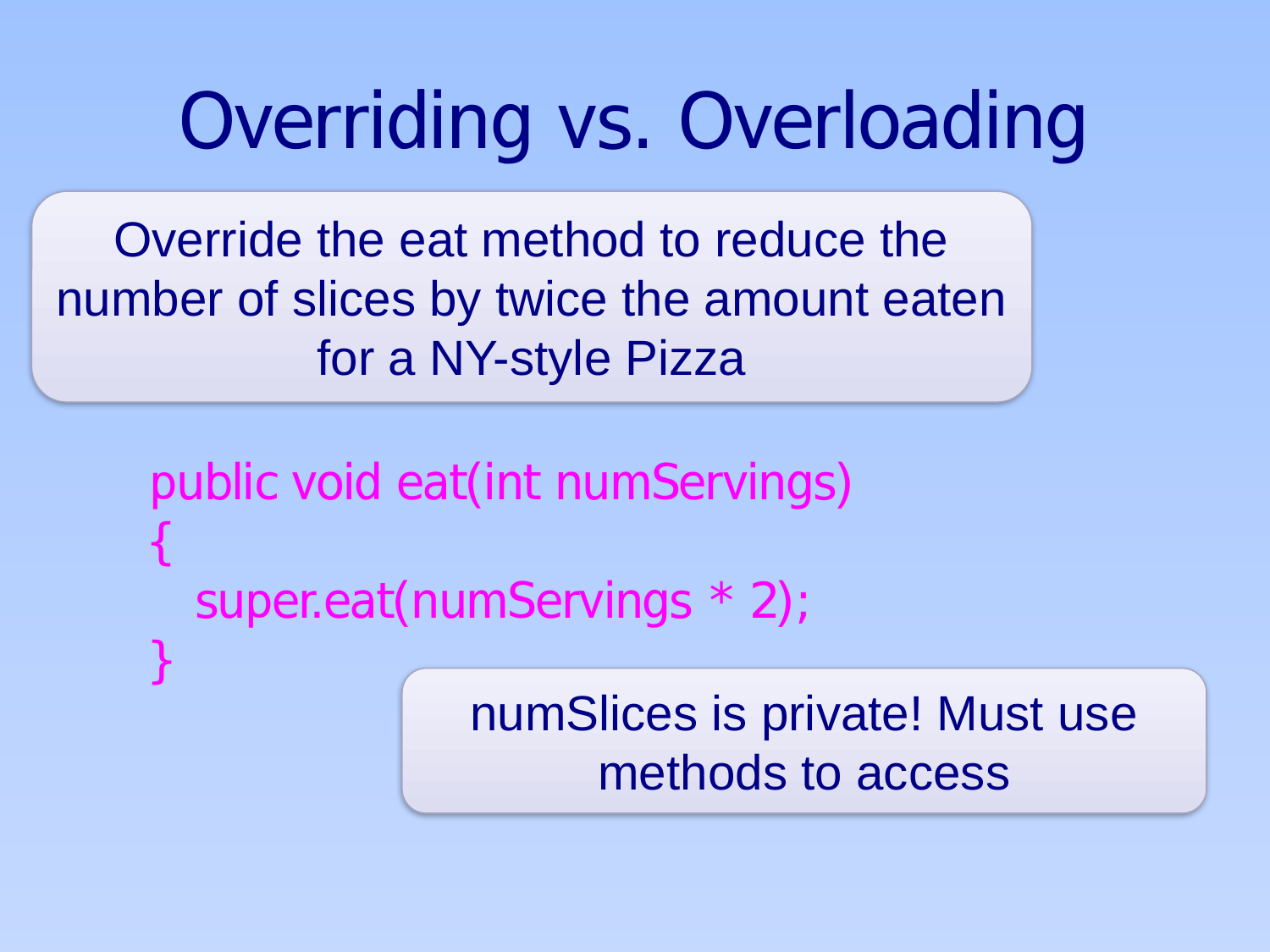

# Overriding vs. Overloading
Override the eat method to reduce the number of slices by twice the amount eaten for a NY-style Pizza
public void eat(int numServings)
{
   super.eat(numServings * 2);
}
numSlices is private! Must use methods to access